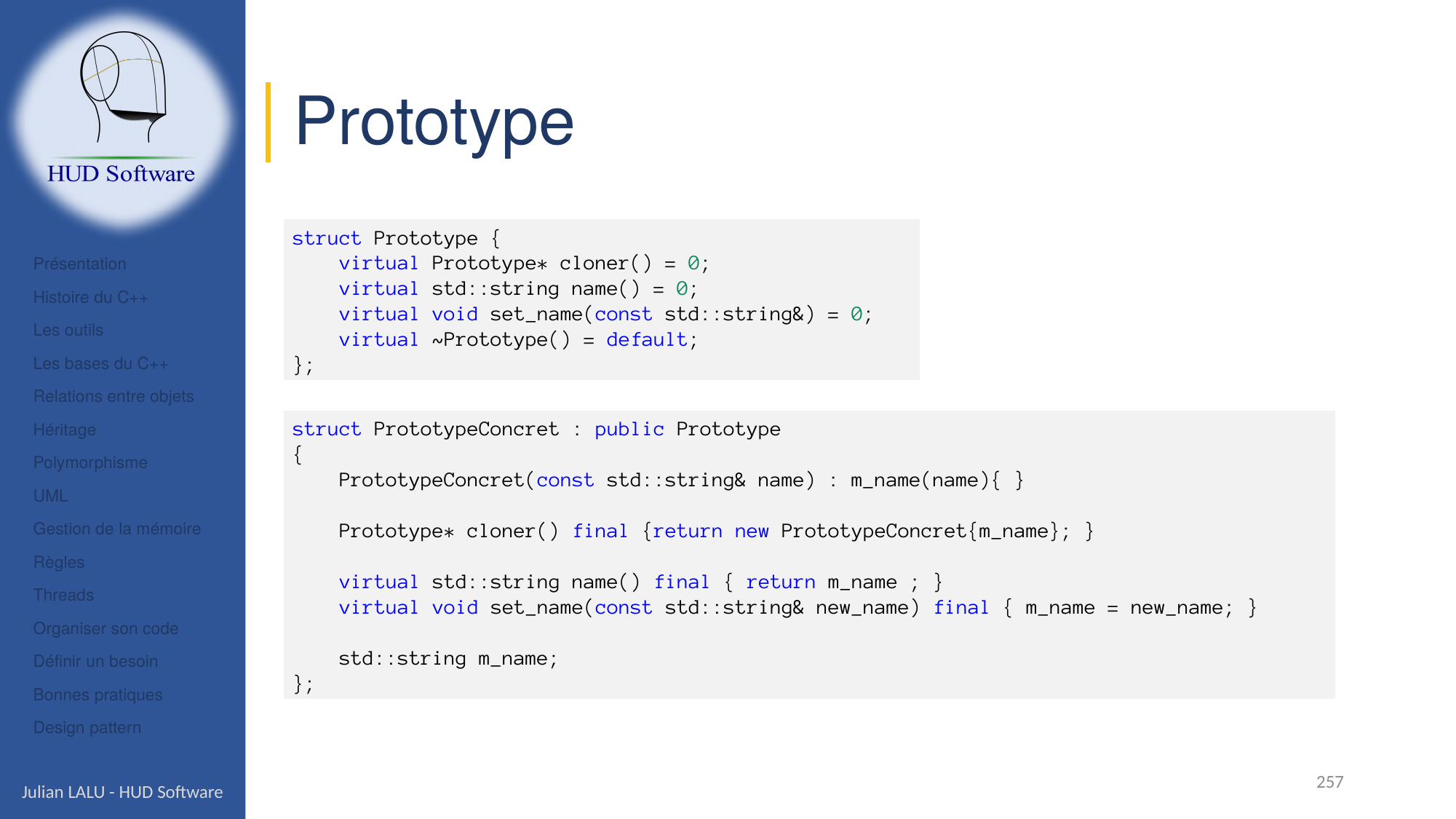

# Prototype

struct Prototype {
    virtual Prototype* cloner() = 0;
    virtual std::string name() = 0;
    virtual void set_name(const std::string&) = 0;
    virtual ~Prototype() = default;
};
Présentation
Histoire du C++
Les outils
Les bases du C++
Relations entre objets
Héritage
Polymorphisme
UML
Gestion de la mémoire
Règles
Threads
Organiser son code
Définir un besoin
Bonnes pratiques
Design pattern
struct PrototypeConcret : public Prototype
{
    PrototypeConcret(const std::string& name) : m_name(name){ }

    Prototype* cloner() final {return new PrototypeConcret{m_name}; }

    virtual std::string name() final { return m_name ; }
    virtual void set_name(const std::string& new_name) final { m_name = new_name; }
    std::string m_name;
};
257